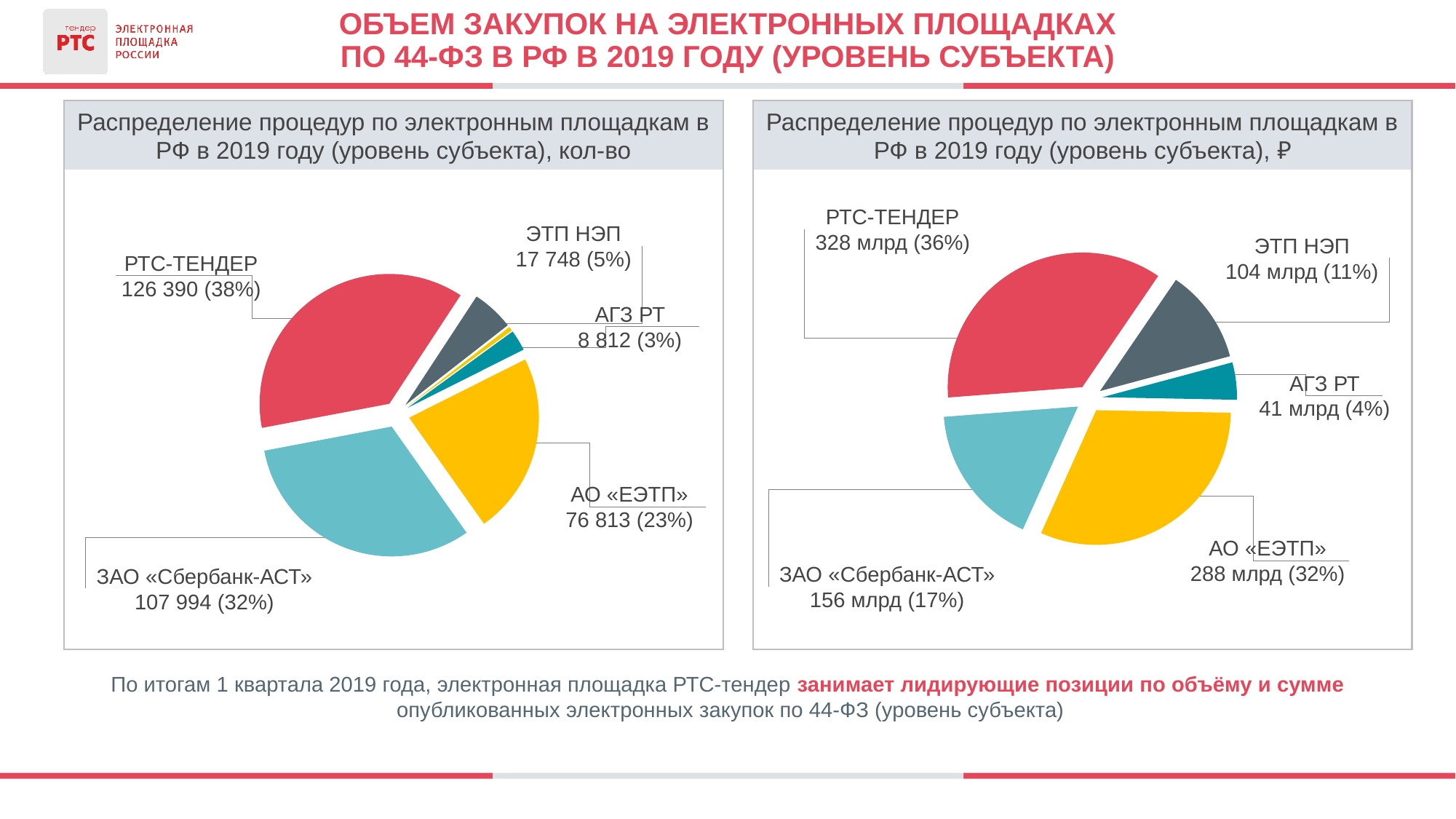

# Объем закупок на электронных площадках по 44-фз в рф в 2019 году (уровень субъекта)
Распределение процедур по электронным площадкам в РФ в 2019 году (уровень субъекта), кол-во
Распределение процедур по электронным площадкам в РФ в 2019 году (уровень субъекта), ₽

### Chart

| Category |  |
|---|---|
| АГЗ РТ | 40995505383.94999 |
| АО «ЕЭТП» | 287962382506.74005 |
| ЗАО «Сбербанк-АСТ» | 156350799341.24997 |
| РТС-тендер | 327791550349.1699 |
| ЭТП НЭП | 103521294458.58002 |

### Chart

| Category |  |
|---|---|
| АГЗ РТ | 8812.0 |
| АО «ЕЭТП» | 76813.0 |
| ЗАО «Сбербанк-АСТ» | 107994.0 |
| РТС-тендер | 126390.0 |
| ЭТП НЭП | 17748.0 |
| ЭТП ТЭК-Торг | 1796.0 |
РТС-ТЕНДЕР
328 млрд (36%)
ЭТП НЭП
17 748 (5%)
ЭТП НЭП
104 млрд (11%)
РТС-ТЕНДЕР
126 390 (38%)
АГЗ РТ
8 812 (3%)
АГЗ РТ
41 млрд (4%)
АО «ЕЭТП»
76 813 (23%)
АО «ЕЭТП»
288 млрд (32%)
ЗАО «Cбербанк-АСТ»
156 млрд (17%)
ЗАО «Cбербанк-АСТ»
107 994 (32%)
По итогам 1 квартала 2019 года, электронная площадка РТС-тендер занимает лидирующие позиции по объёму и сумме
 опубликованных электронных закупок по 44-ФЗ (уровень субъекта)